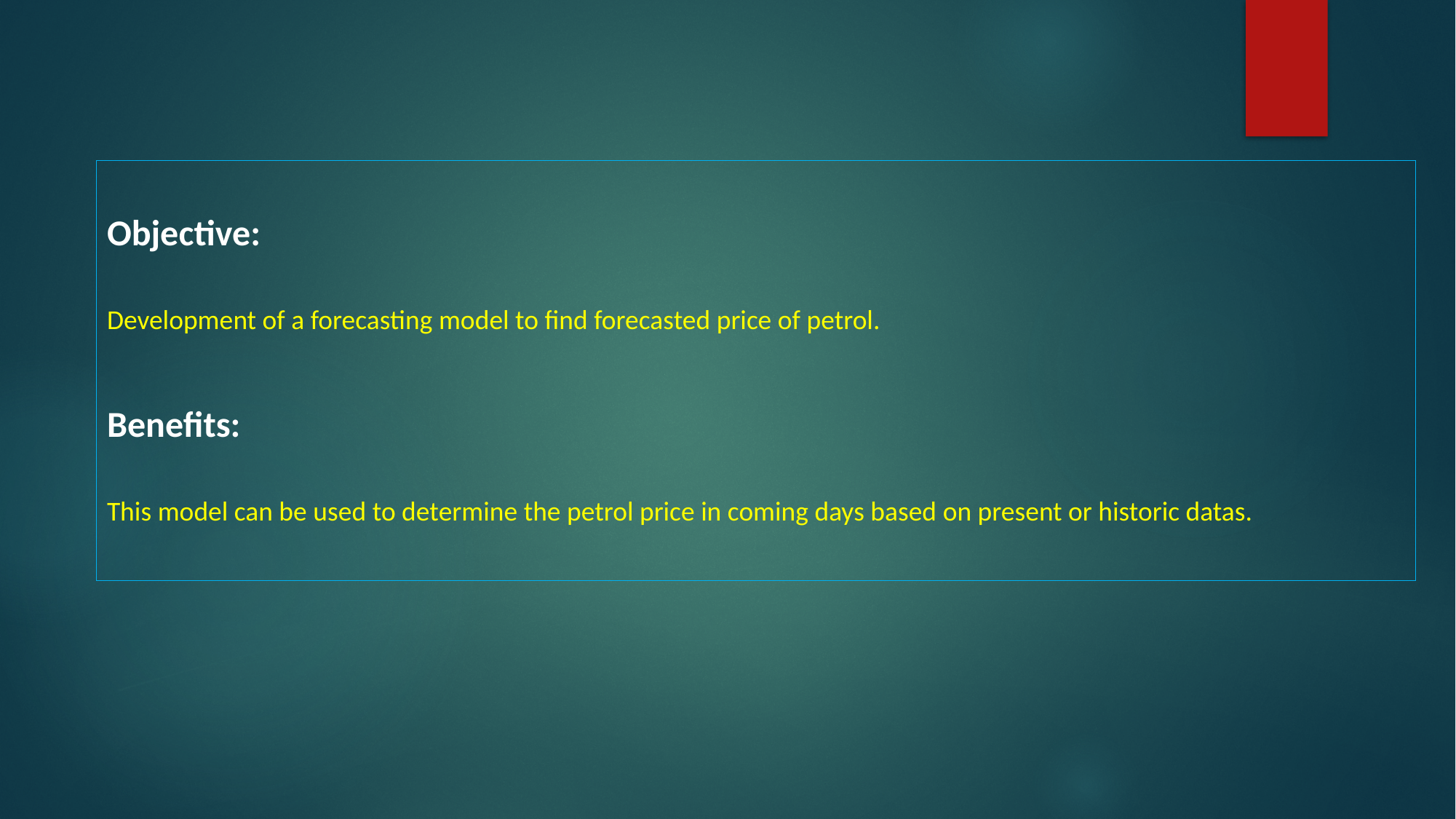

Objective:

Development of a forecasting model to find forecasted price of petrol.

Benefits:

This model can be used to determine the petrol price in coming days based on present or historic datas.